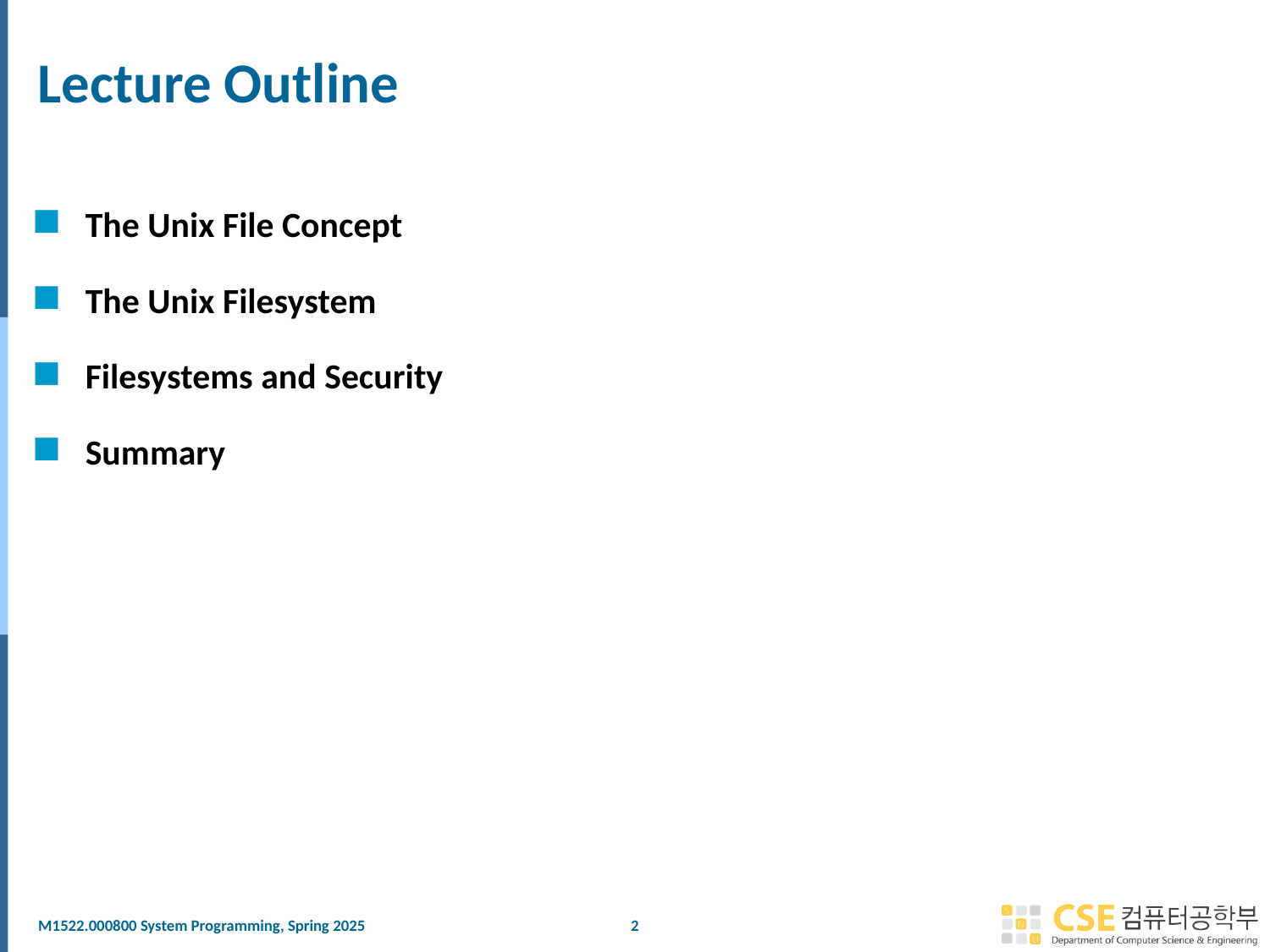

# Lecture Outline
The Unix File Concept
The Unix Filesystem
Filesystems and Security
Summary